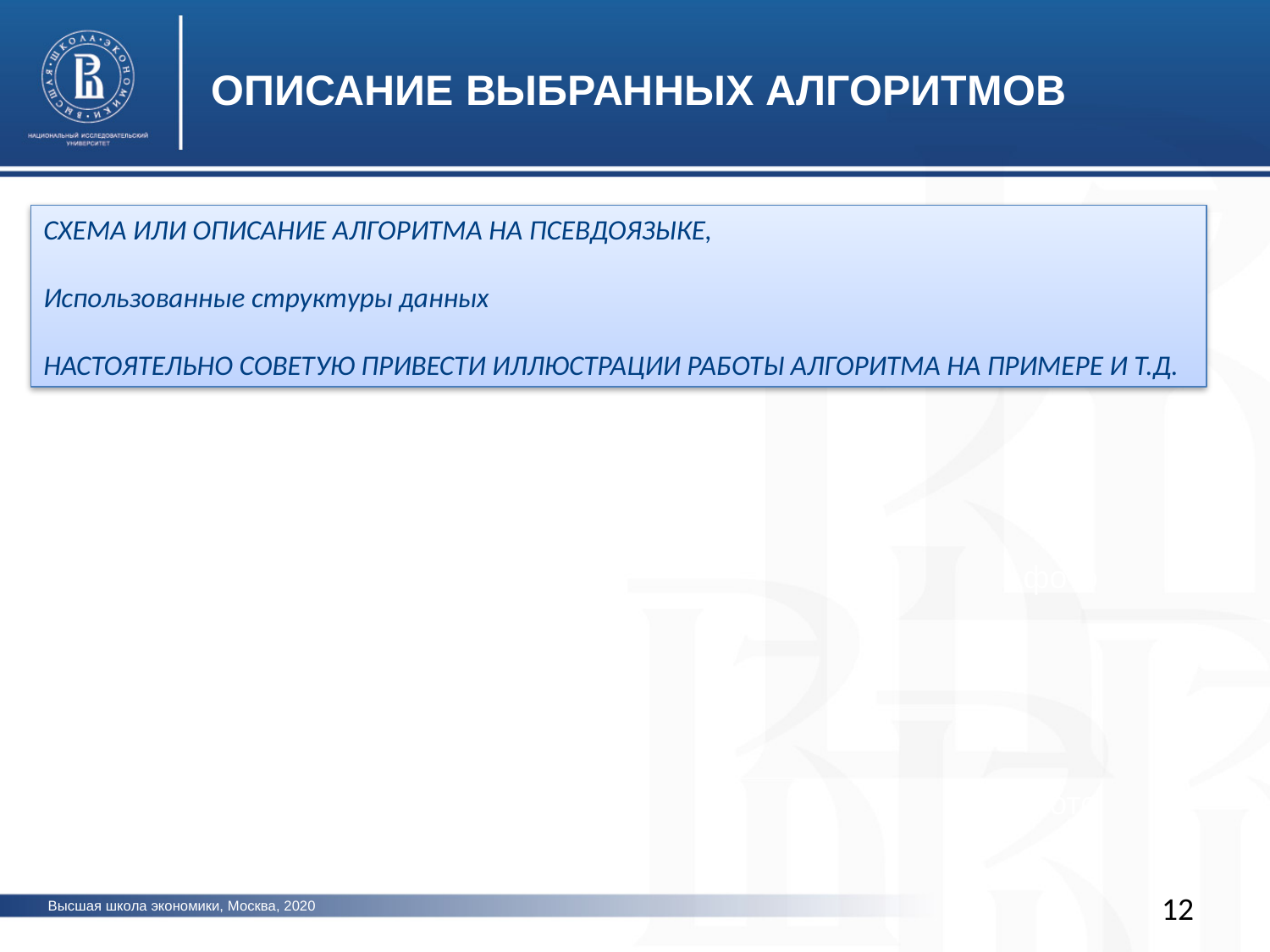

ОПИСАНИЕ ВЫБРАННЫХ АЛГОРИТМОВ
СХЕМА ИЛИ ОПИСАНИЕ АЛГОРИТМА НА ПСЕВДОЯЗЫКЕ,

Использованные структуры данных

НАСТОЯТЕЛЬНО СОВЕТУЮ ПРИВЕСТИ ИЛЛЮСТРАЦИИ РАБОТЫ АЛГОРИТМА НА ПРИМЕРЕ И Т.Д.
фото
фото
фото
12
Высшая школа экономики, Москва, 2020